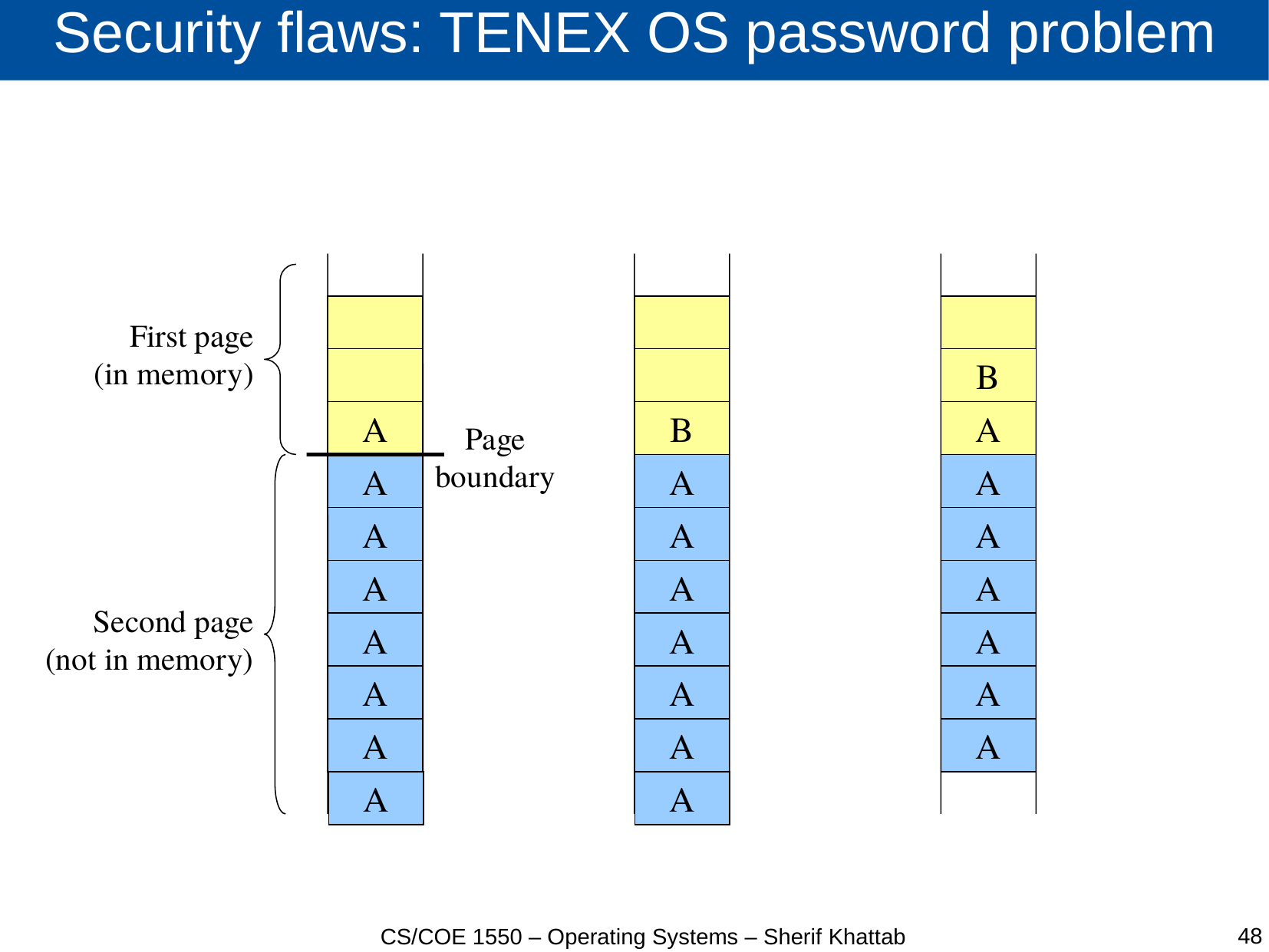

# Security flaws: TENEX OS password problem

First page
(in memory)

B
A
B
A
Page
boundary

A
A
A
A
A
A
A
A
A
Second page
(not in memory)
A
A
A
A
A
A
A
A
A
A
A
48
CS/COE 1550 – Operating Systems – Sherif Khattab